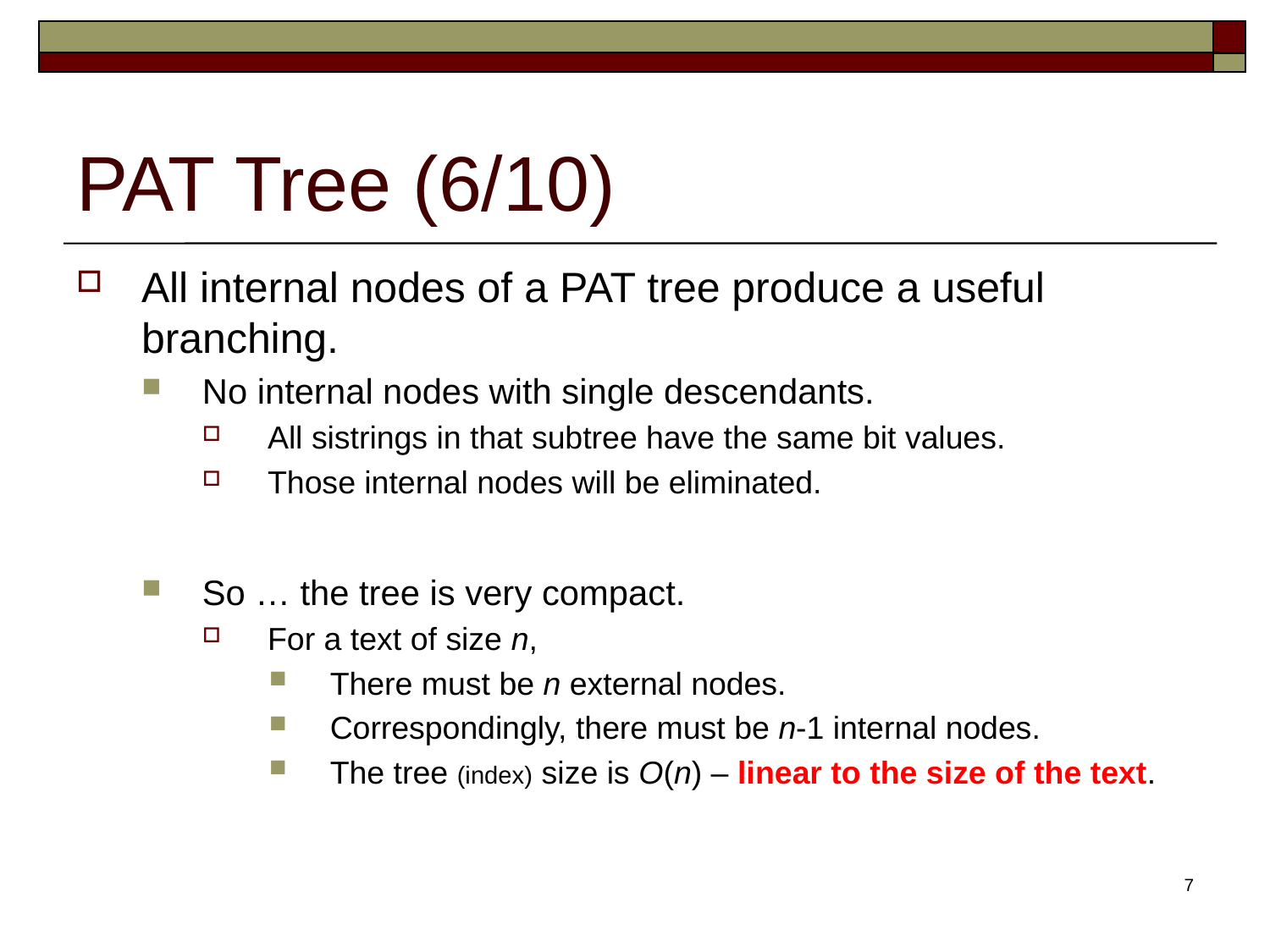

# PAT Tree (6/10)
All internal nodes of a PAT tree produce a useful branching.
No internal nodes with single descendants.
All sistrings in that subtree have the same bit values.
Those internal nodes will be eliminated.

So … the tree is very compact.
For a text of size n,
There must be n external nodes.
Correspondingly, there must be n-1 internal nodes.
The tree (index) size is O(n) – linear to the size of the text.
7